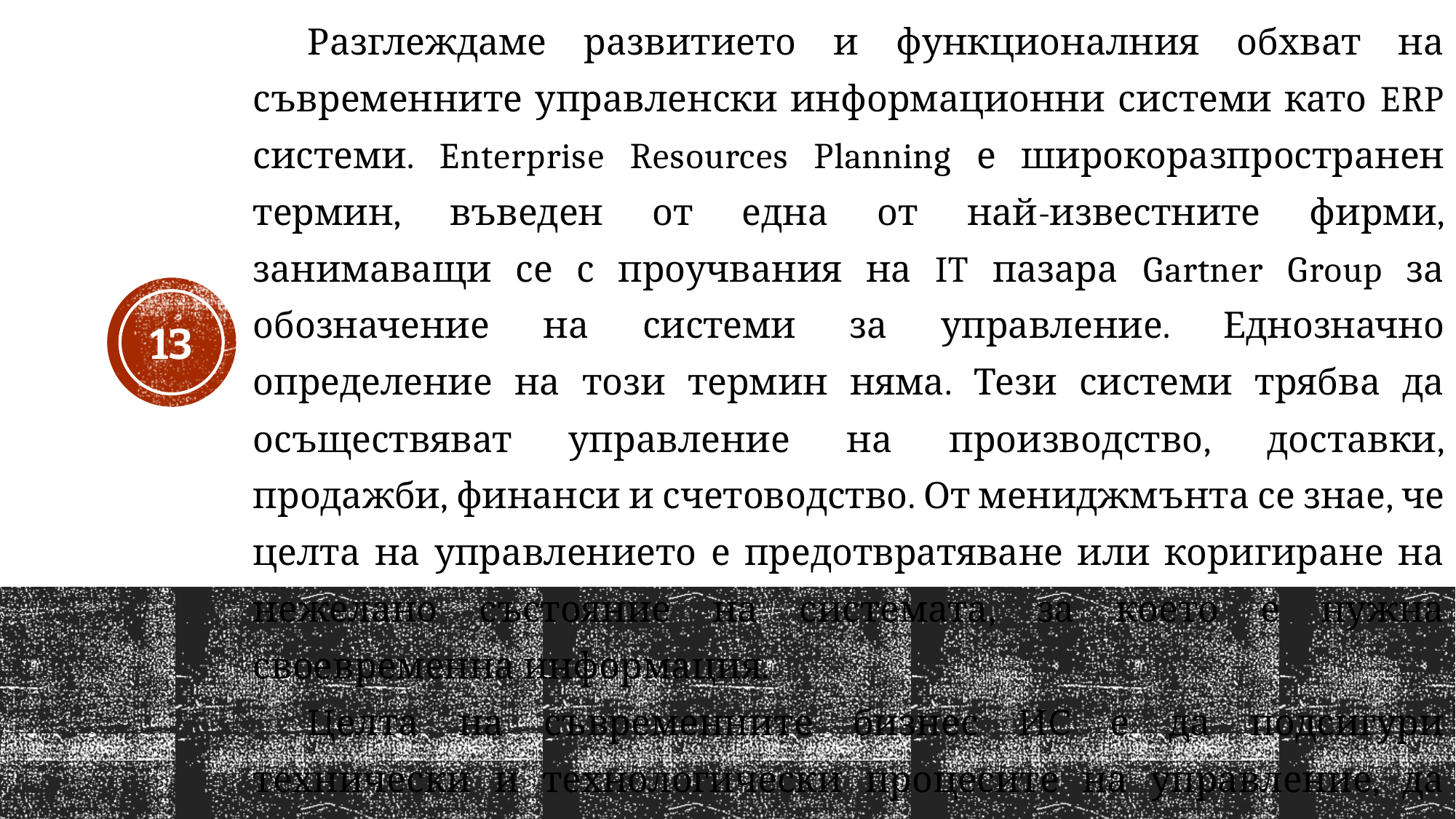

Разглеждаме развитието и функционалния обхват на съвременните управленски информационни системи като ERP системи. Enterprise Resources Planning е широкоразпространен термин, въведен от една от най-известните фирми, занимаващи се с проучвания на IT пазара Gartner Group за обозначение на системи за управление. Еднозначно определение на този термин няма. Тези системи трябва да осъществяват управление на производство, доставки, продажби, финанси и счетоводство. От мениджмънта се знае, че целта на управлението е предотвратяване или коригиране на нежелано състояние на системата, за което е нужна своевременна информация.
Целта на съвременните бизнес ИС е да подсигури технически и технологически процесите на управление, да повиши прецизността и обосноваността при вземане на управленски решения.

13